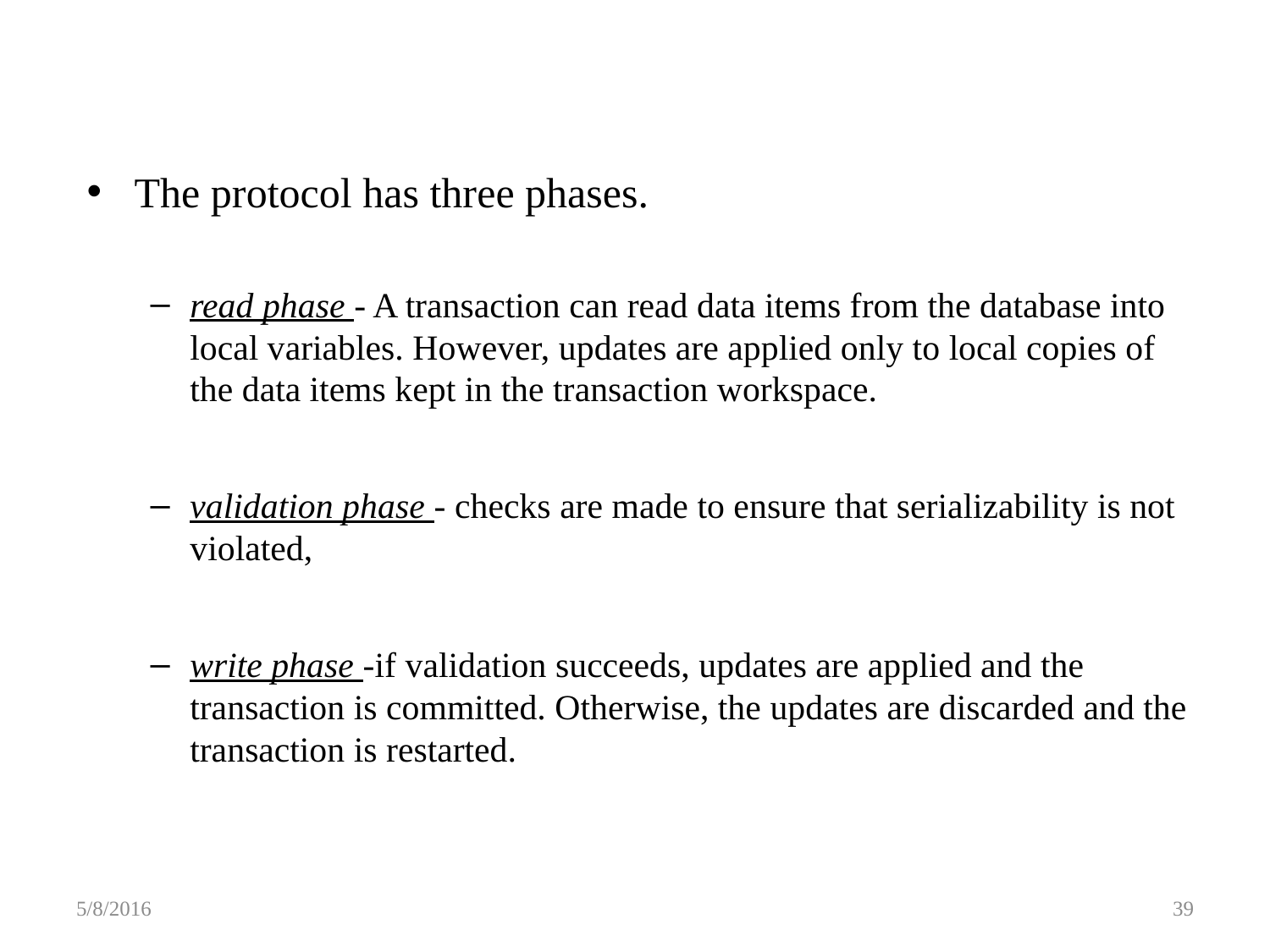

The protocol has three phases.

read phase - A transaction can read data items from the database into local variables. However, updates are applied only to local copies of the data items kept in the transaction workspace.

validation phase - checks are made to ensure that serializability is not violated,

write phase -if validation succeeds, updates are applied and the transaction is committed. Otherwise, the updates are discarded and the transaction is restarted.
5/8/2016
39